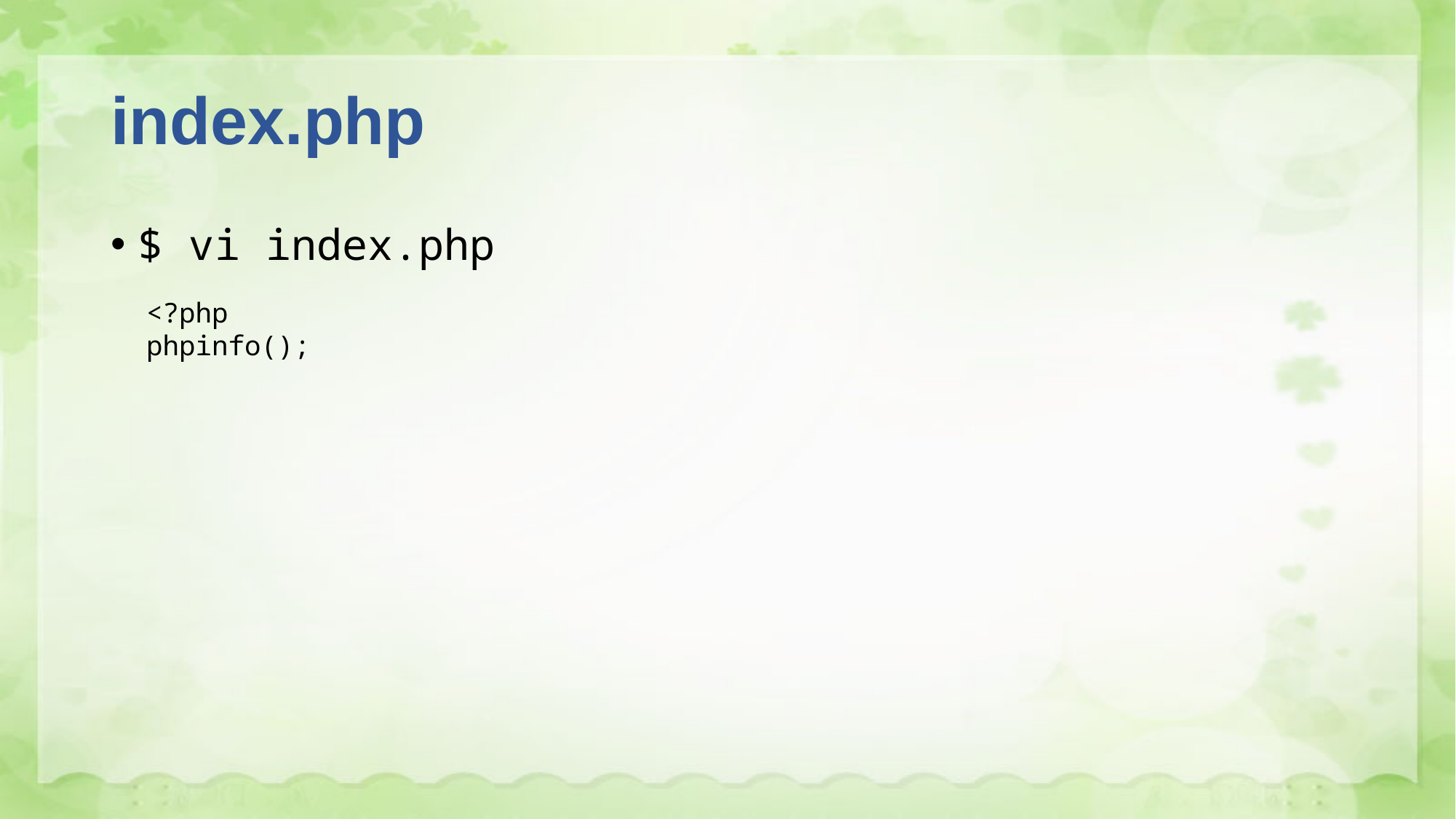

# index.php
$ vi index.php

<?php
phpinfo();